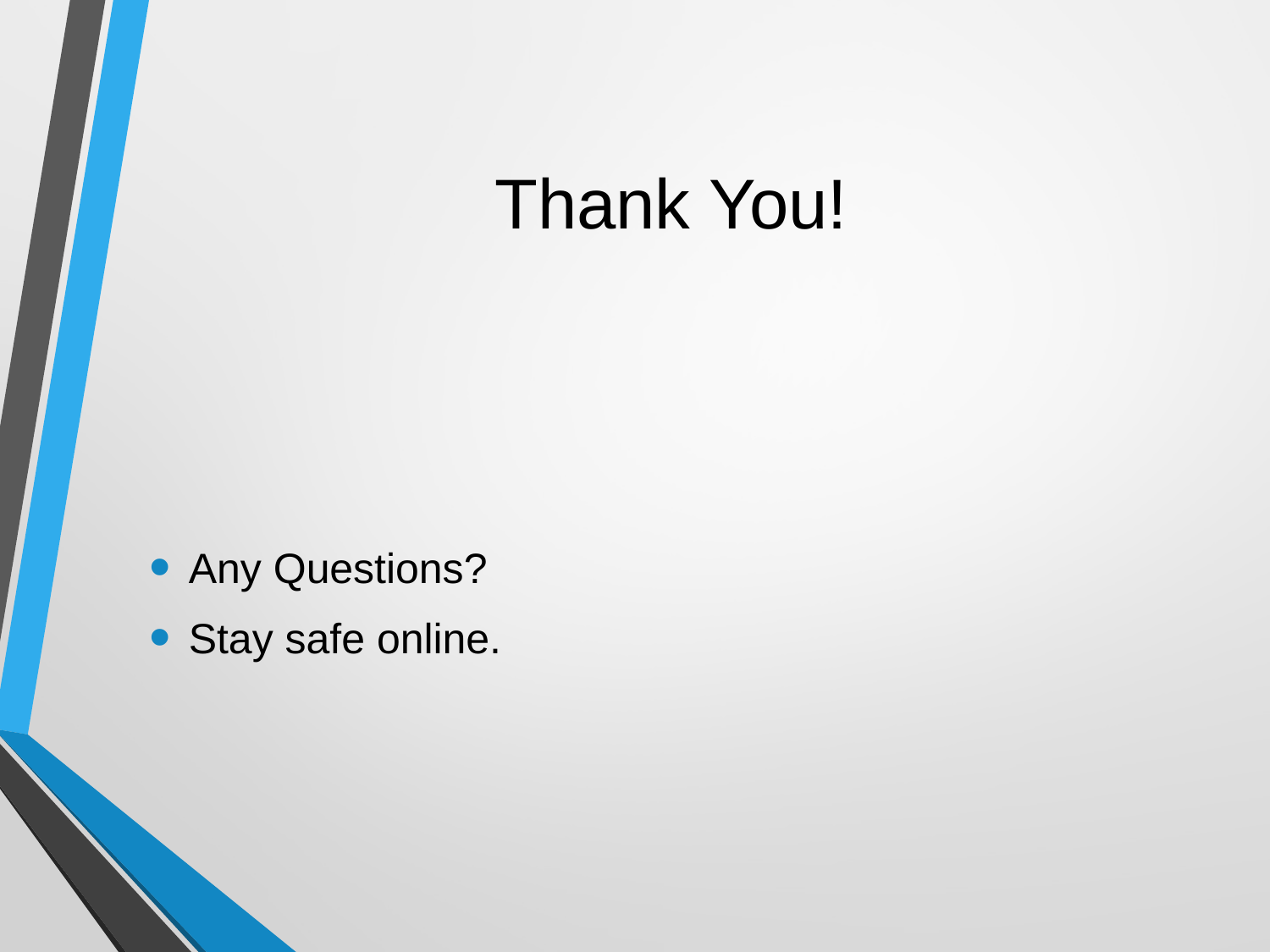

# Thank You!
Any Questions?
Stay safe online.